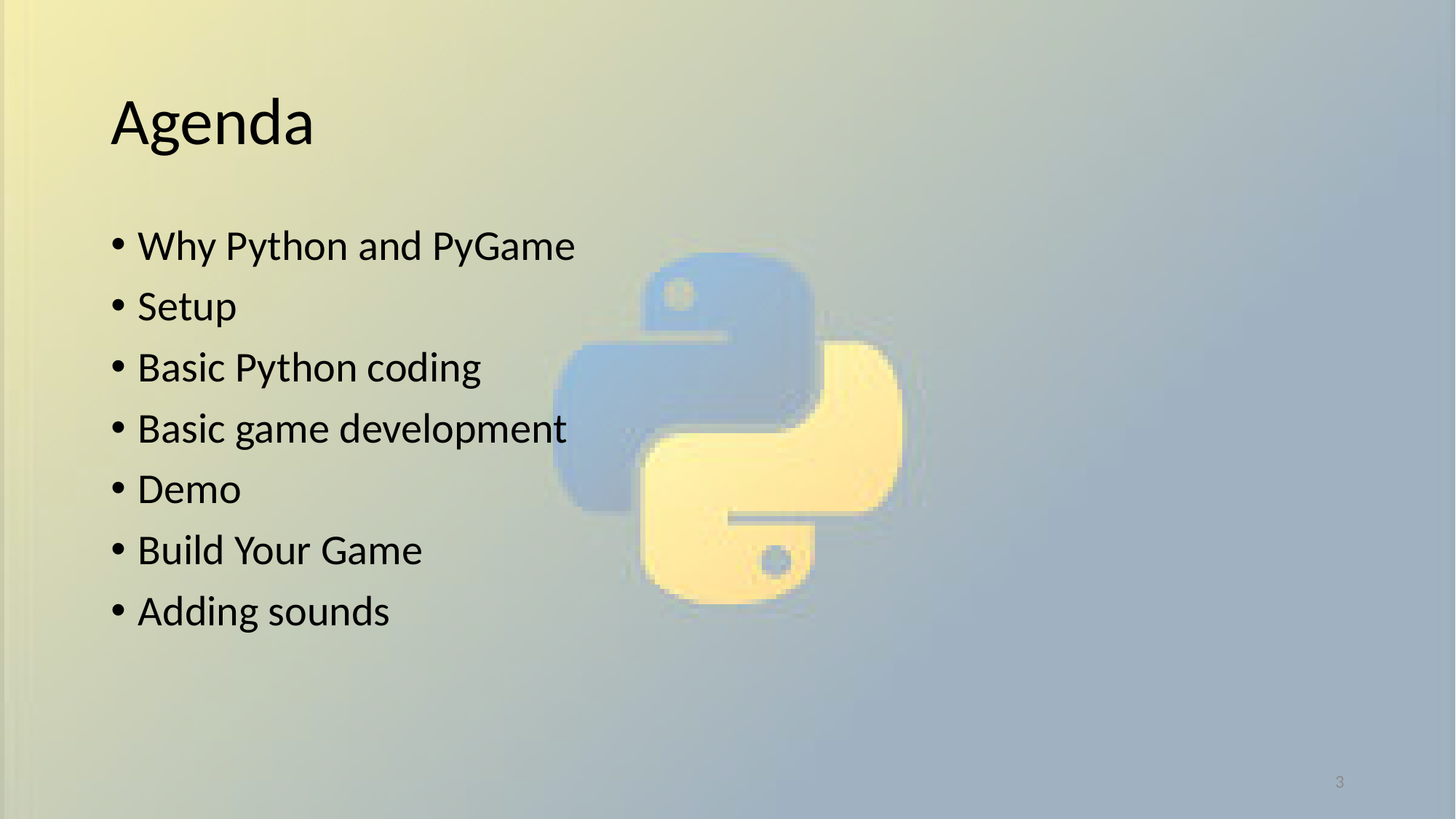

# Agenda
Why Python and PyGame
Setup
Basic Python coding
Basic game development
Demo
Build Your Game
Adding sounds

3